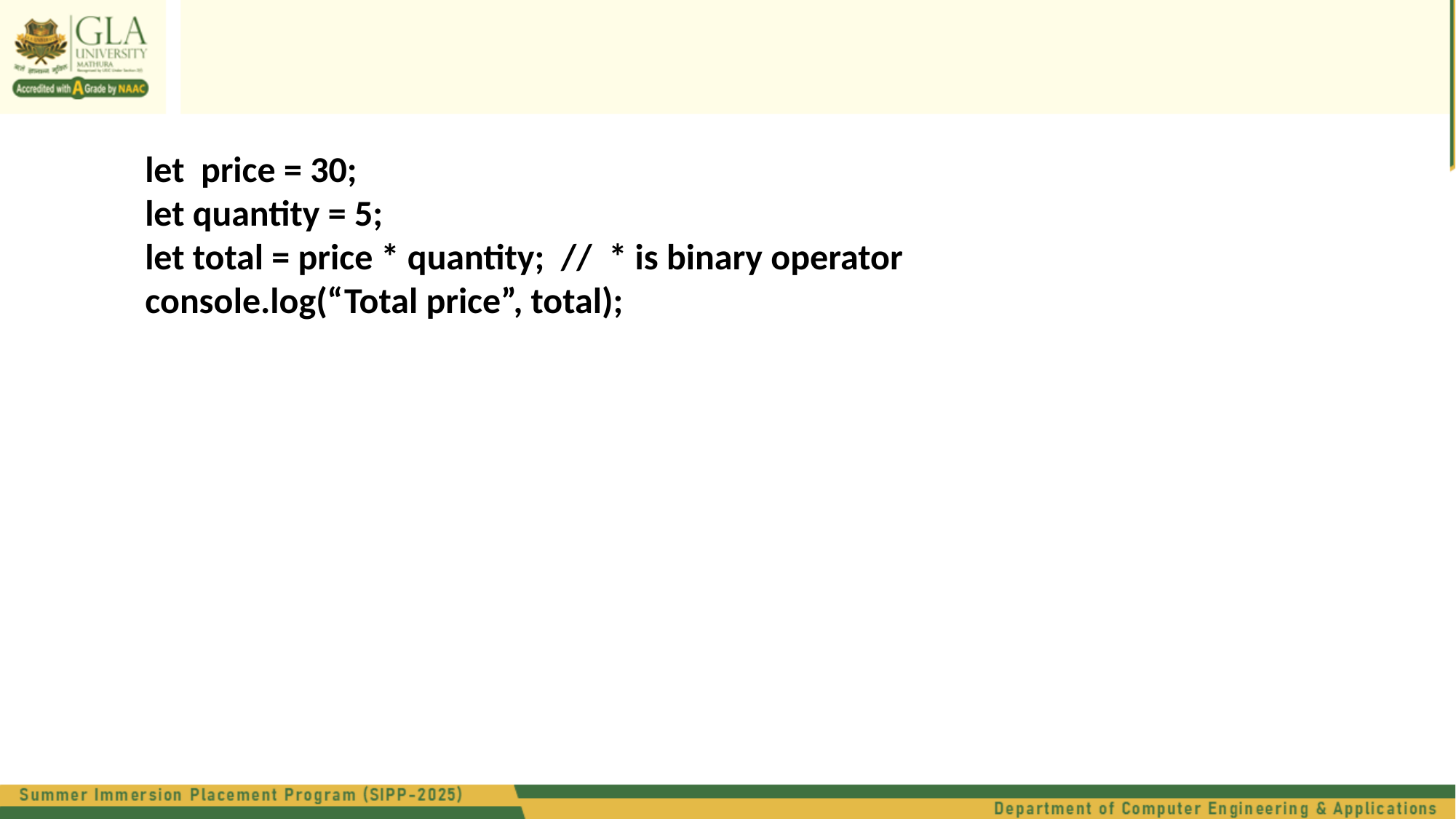

let  price = 30;
let quantity = 5;
let total = price * quantity;  //  * is binary operator
console.log(“Total price”, total);